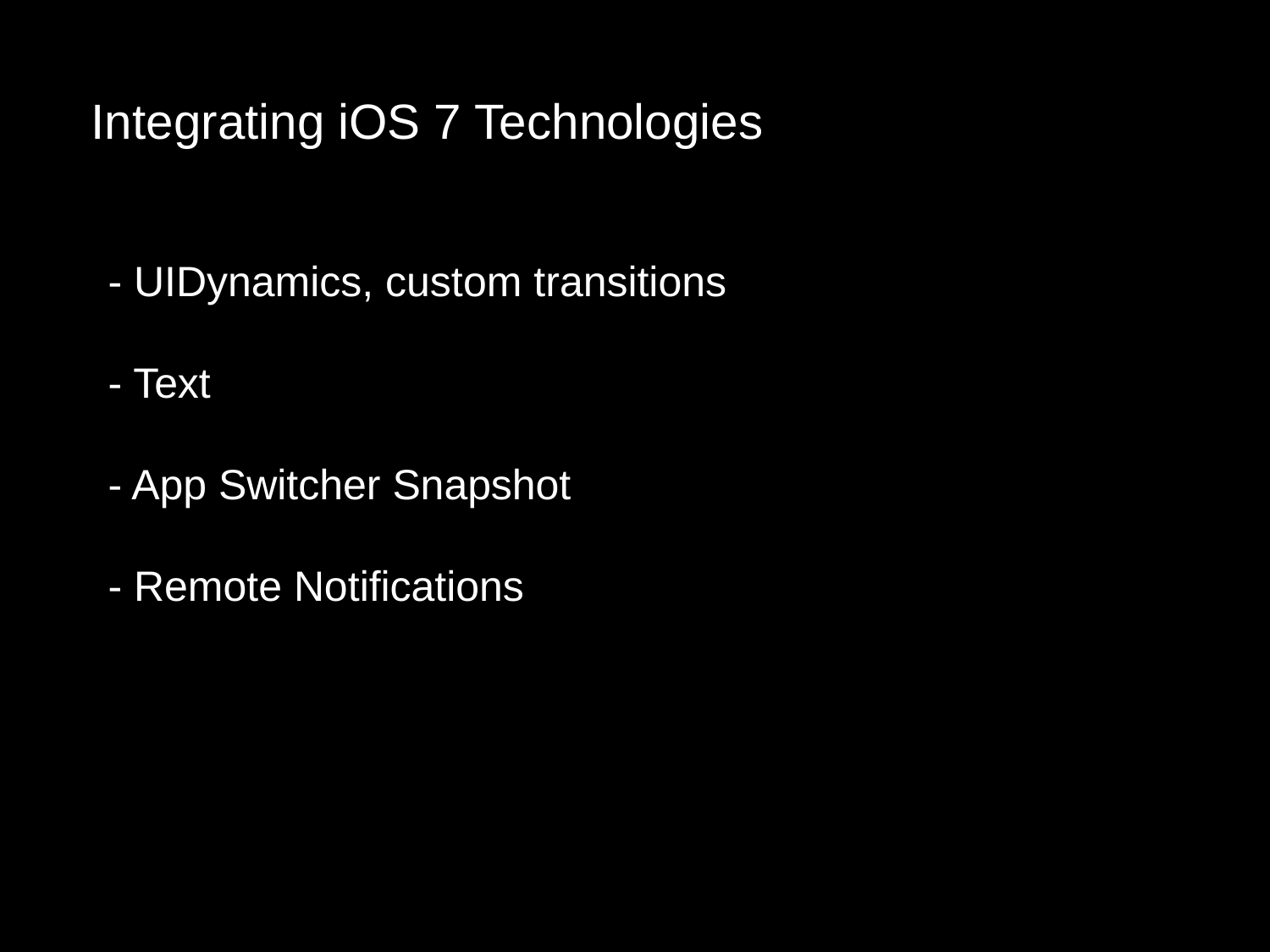

Integrating iOS 7 Technologies
# - UIDynamics, custom transitions - Text - App Switcher Snapshot - Remote Notifications